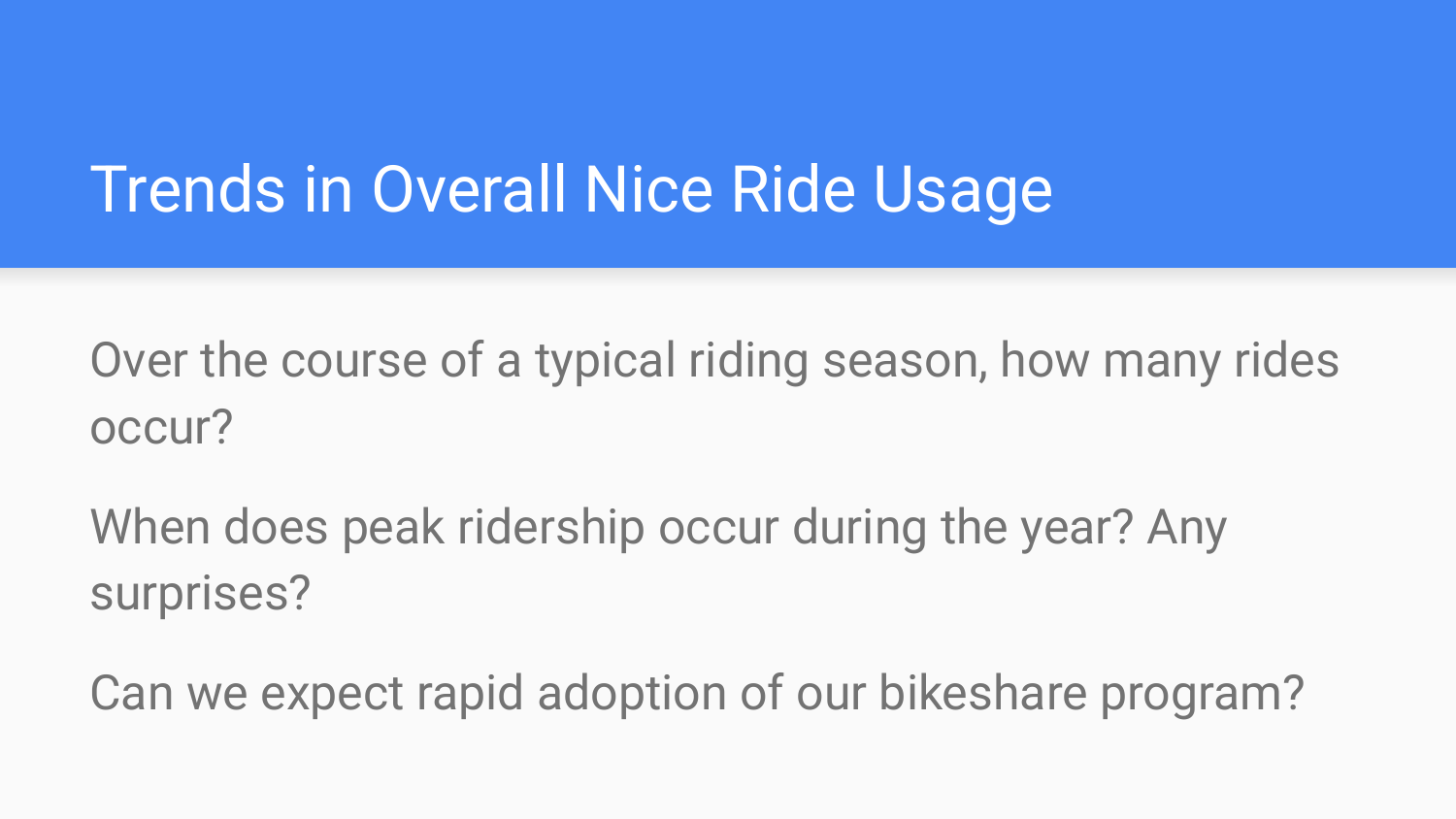

# Trends in Overall Nice Ride Usage
Over the course of a typical riding season, how many rides occur?
When does peak ridership occur during the year? Any surprises?
Can we expect rapid adoption of our bikeshare program?